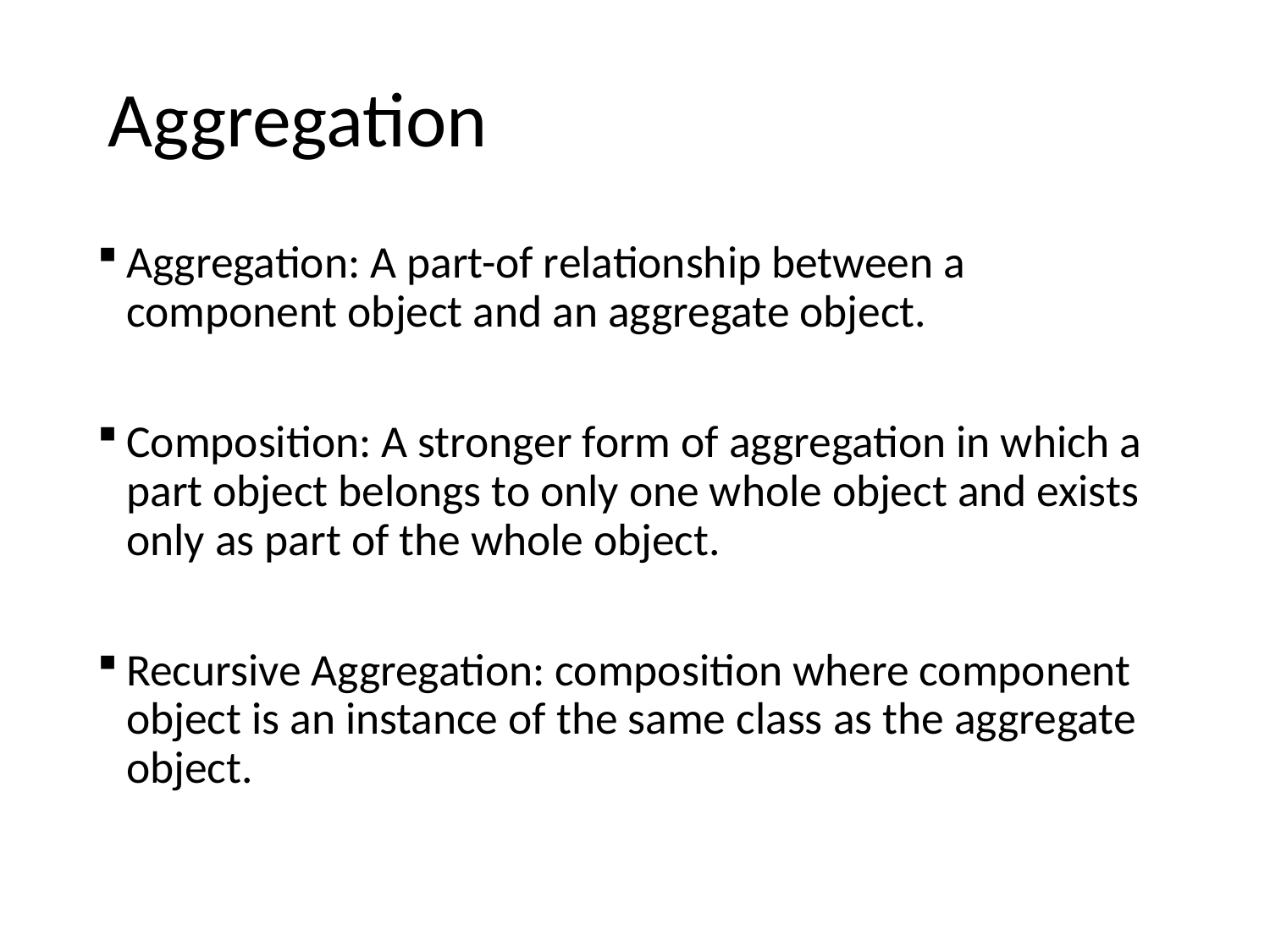

# Aggregation
Aggregation: A part-of relationship between a component object and an aggregate object.

Composition: A stronger form of aggregation in which a part object belongs to only one whole object and exists only as part of the whole object.

Recursive Aggregation: composition where component object is an instance of the same class as the aggregate object.
36